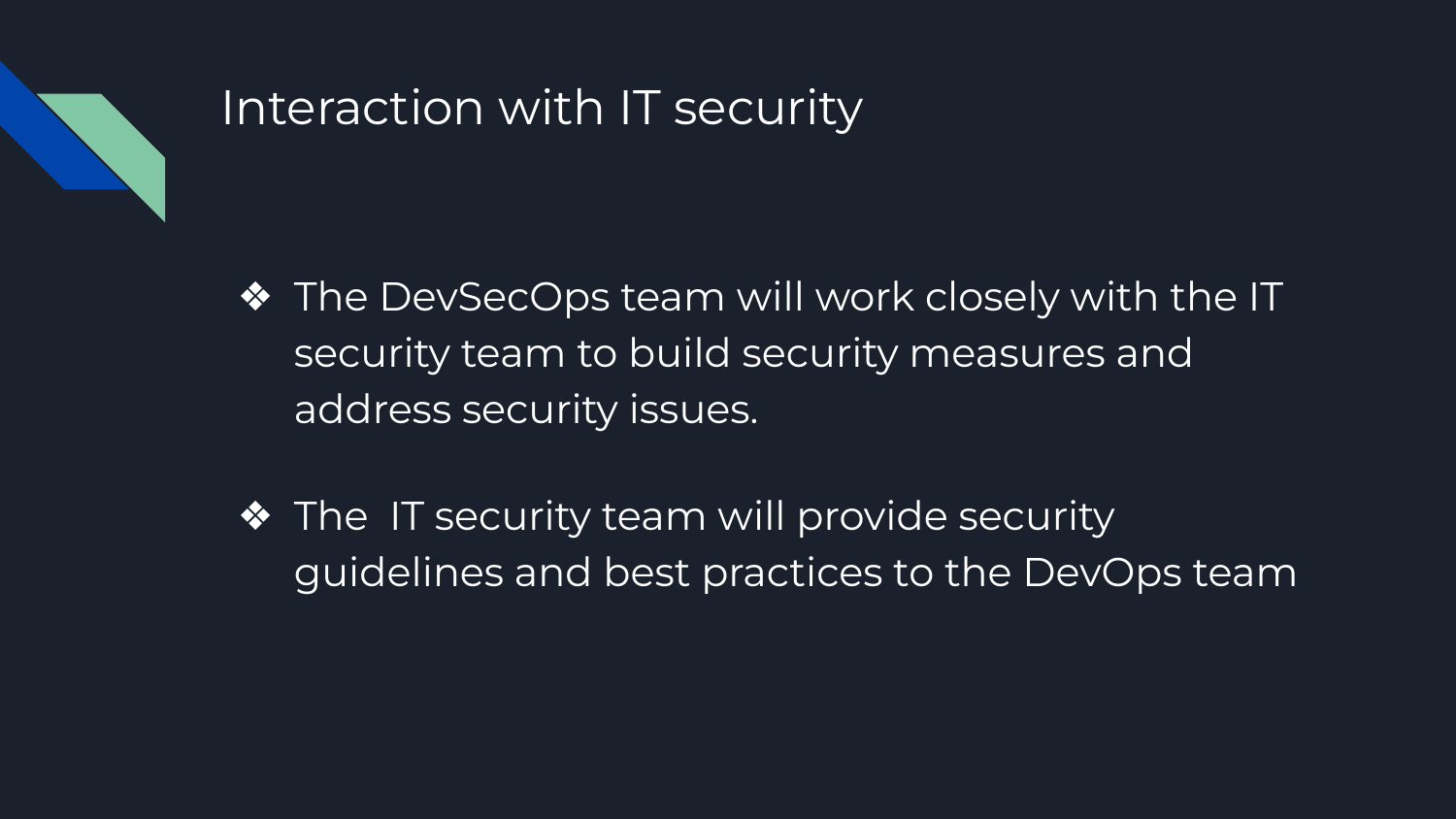

# Interaction with IT security
The DevSecOps team will work closely with the IT security team to build security measures and address security issues.
The  IT security team will provide security guidelines and best practices to the DevOps team